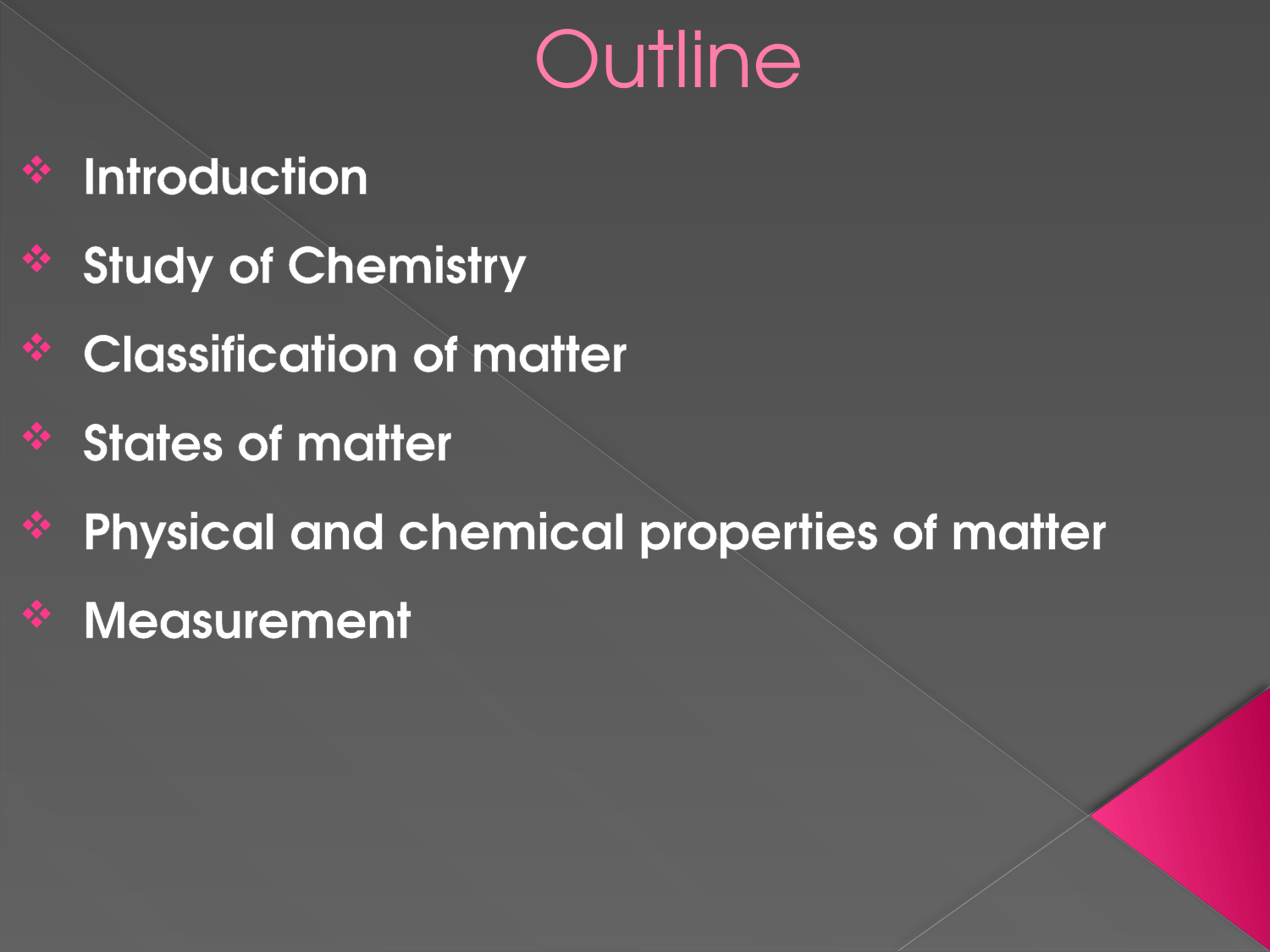

# Outline
  Introduction
  Study of Chemistry
  Classification of matter
  States of matter
  Physical and chemical properties of matter
  Measurement